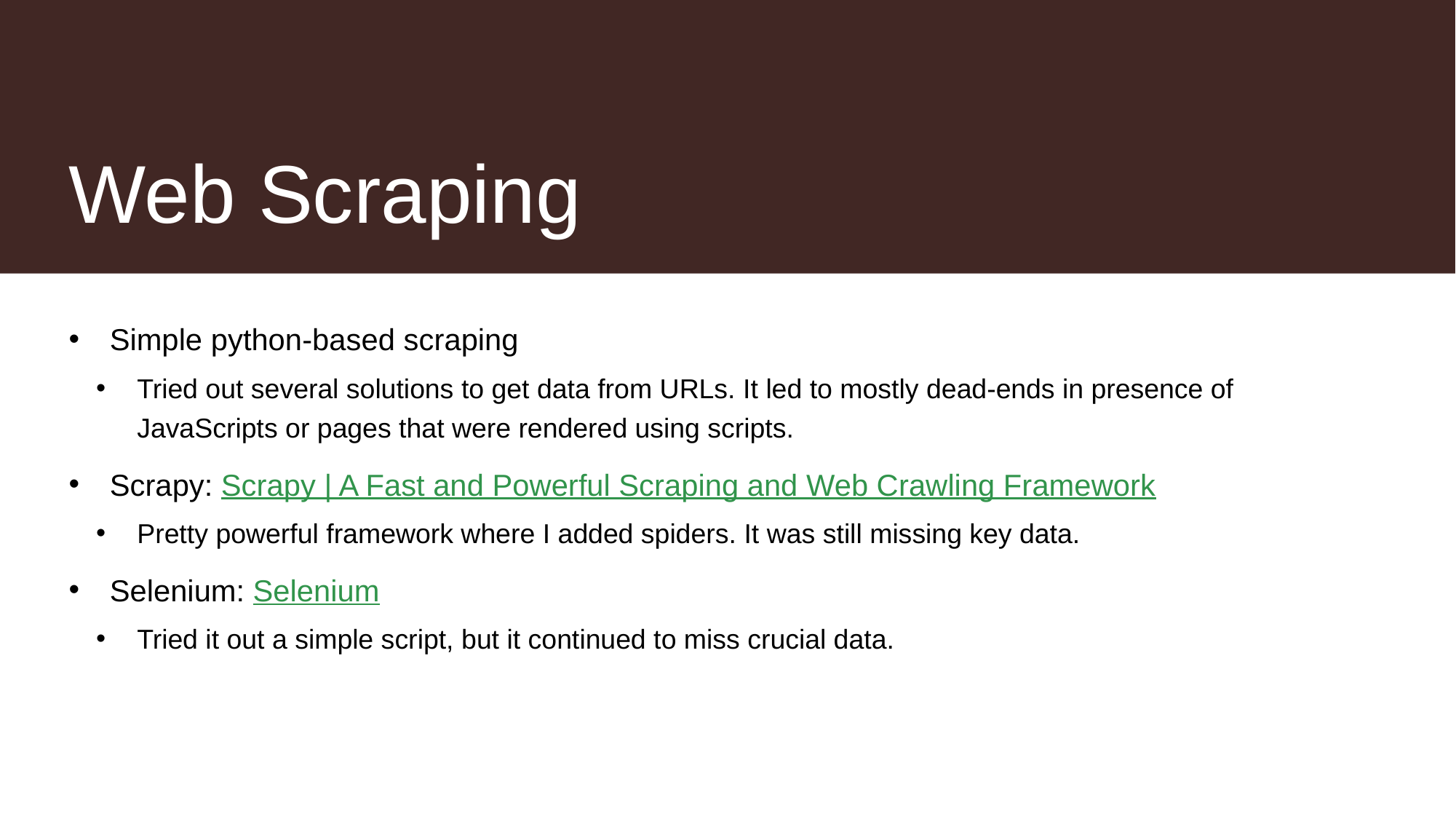

# Web Scraping
Simple python-based scraping
Tried out several solutions to get data from URLs. It led to mostly dead-ends in presence of JavaScripts or pages that were rendered using scripts.
Scrapy: Scrapy | A Fast and Powerful Scraping and Web Crawling Framework
Pretty powerful framework where I added spiders. It was still missing key data.
Selenium: Selenium
Tried it out a simple script, but it continued to miss crucial data.